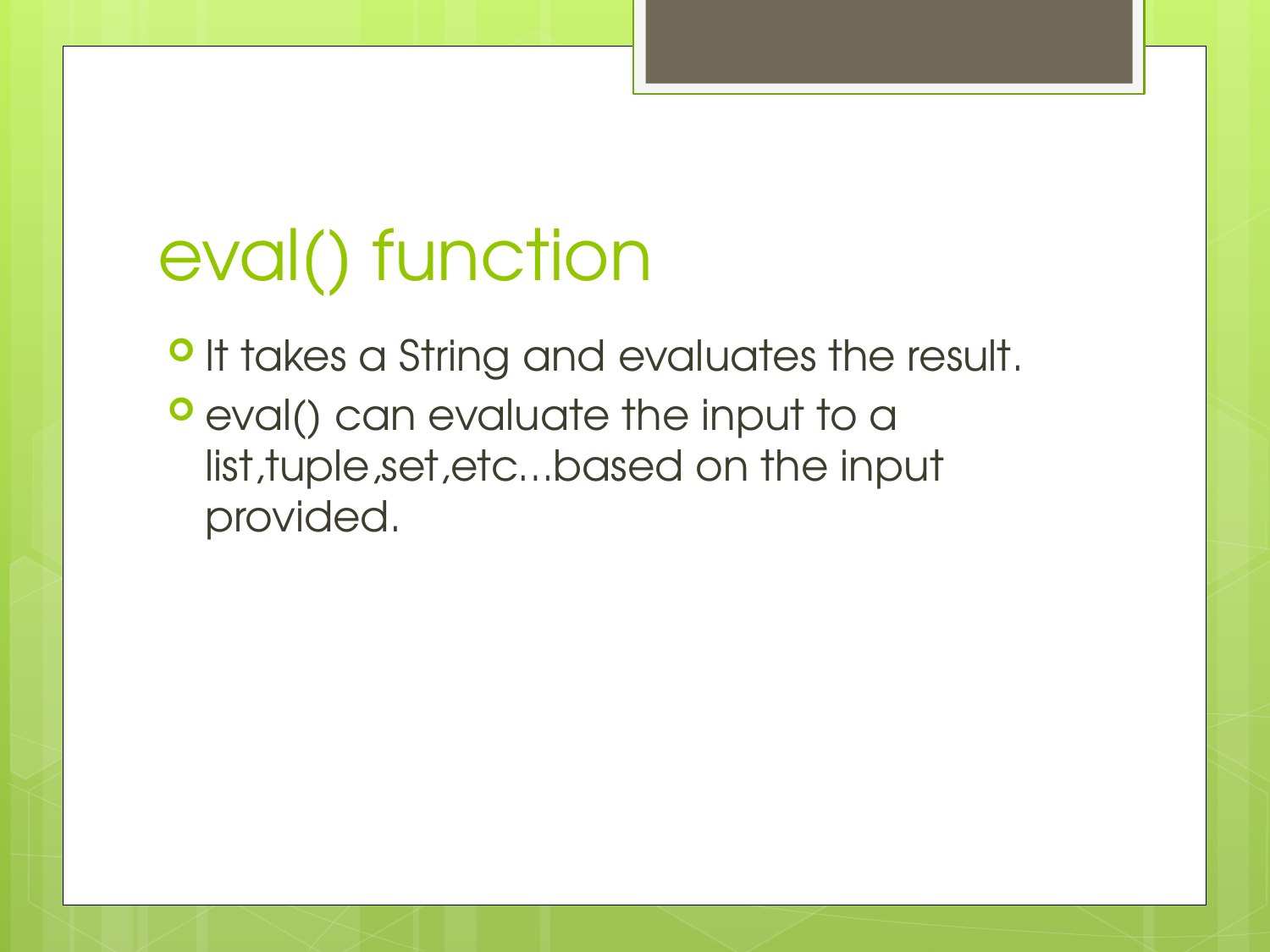

# eval() function
It takes a String and evaluates the result.
eval() can evaluate the input to a list,tuple,set,etc…based on the input provided.